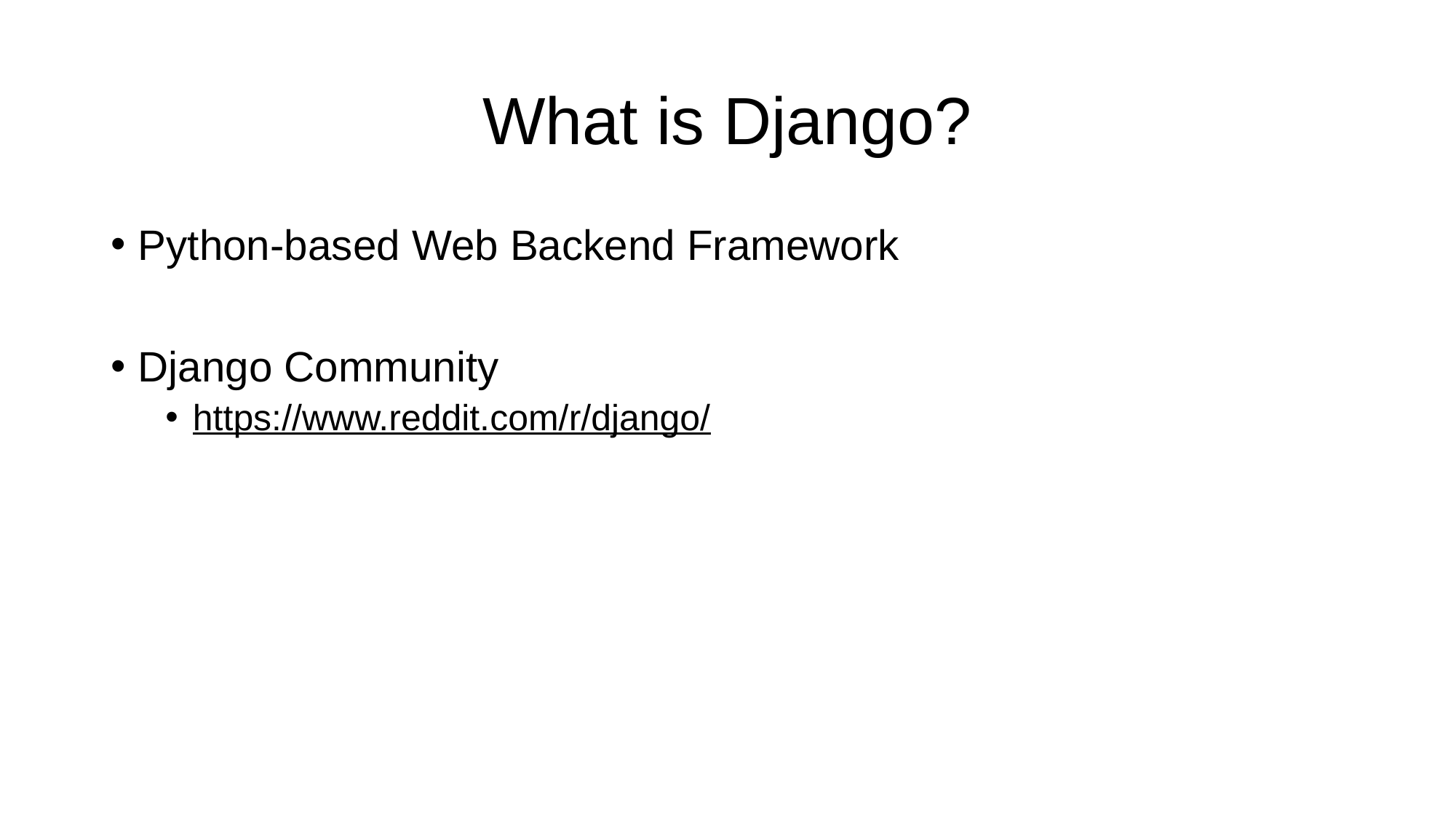

# What is Django?
Python-based Web Backend Framework

Django Community
https://www.reddit.com/r/django/